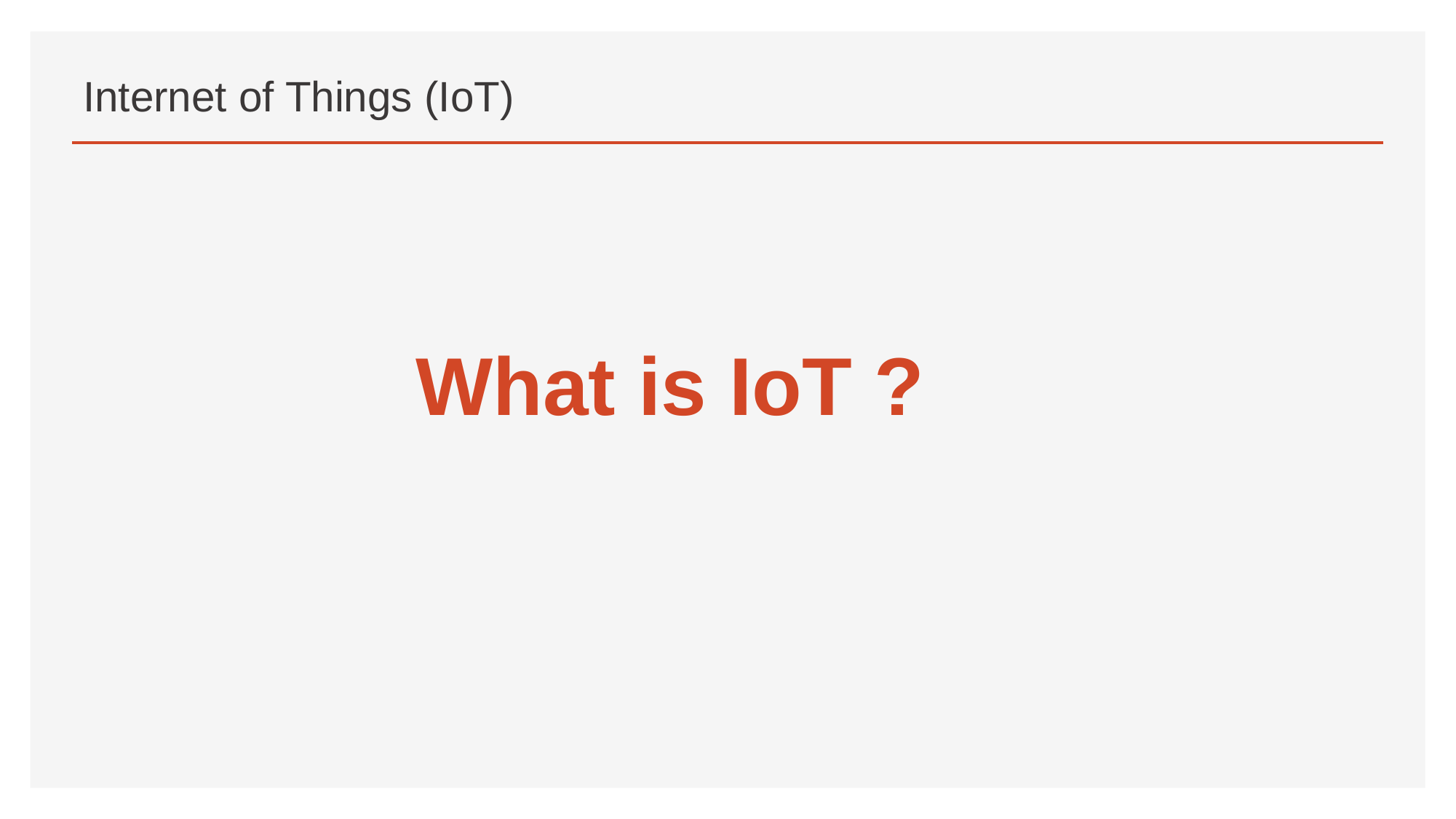

# Internet of Things (IoT)
What is IoT ?